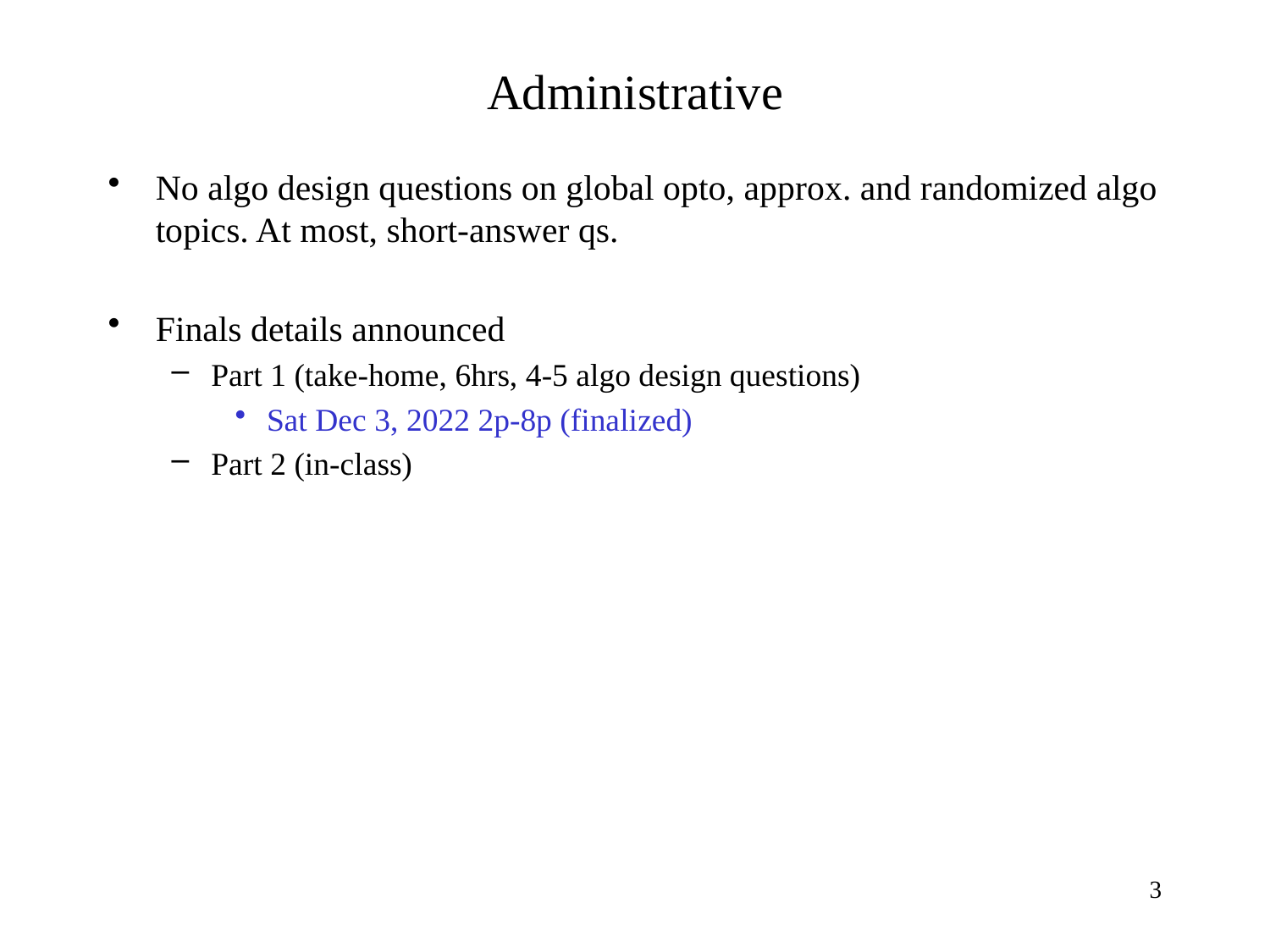

# Administrative
No algo design questions on global opto, approx. and randomized algo topics. At most, short-answer qs.

Finals details announced
Part 1 (take-home, 6hrs, 4-5 algo design questions)
Sat Dec 3, 2022 2p-8p (finalized)
Part 2 (in-class)

3